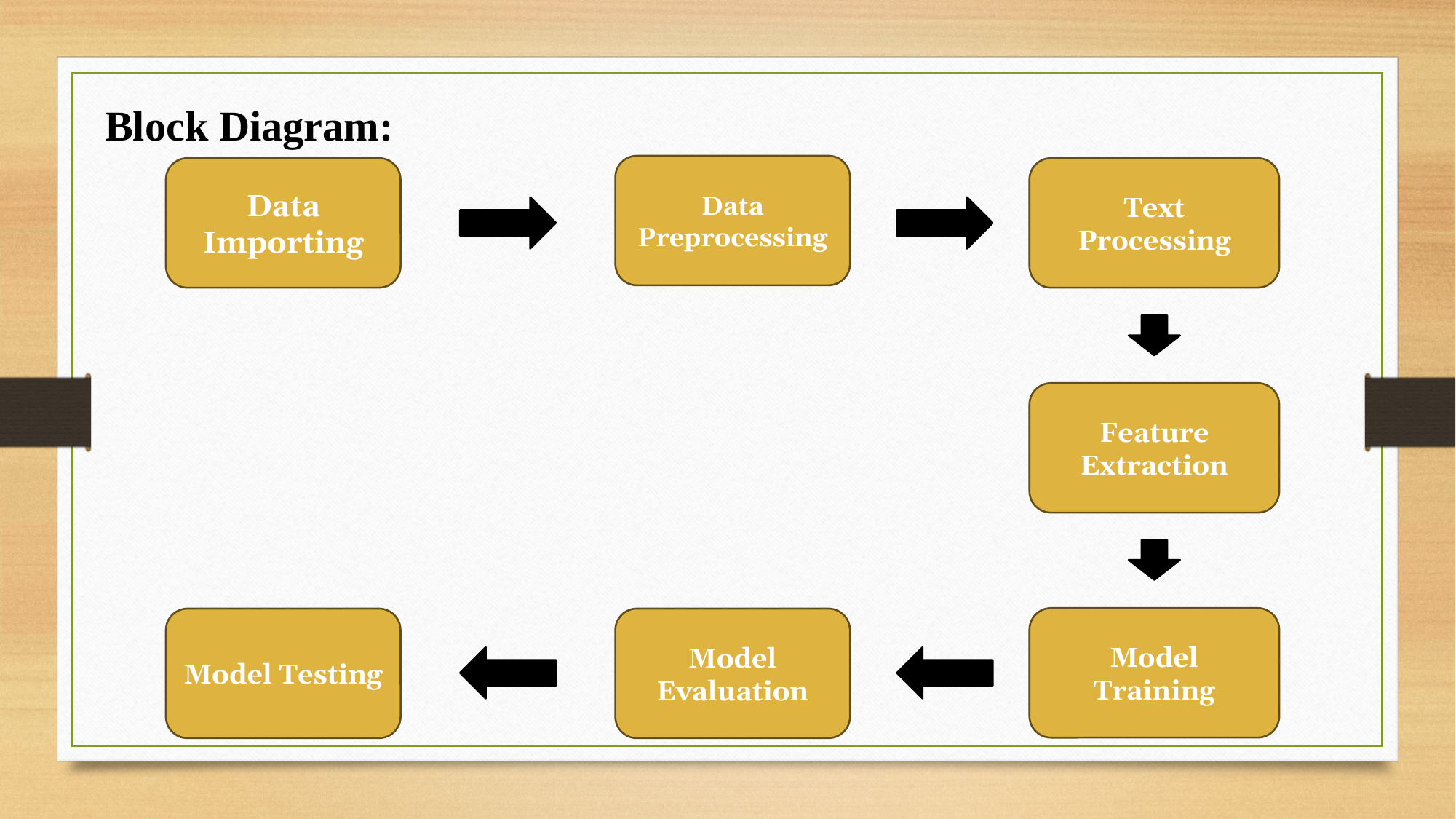

Block Diagram:
Data Preprocessing
Text Processing
Data Importing

Feature Extraction

Model Training
Model Evaluation
Model Testing